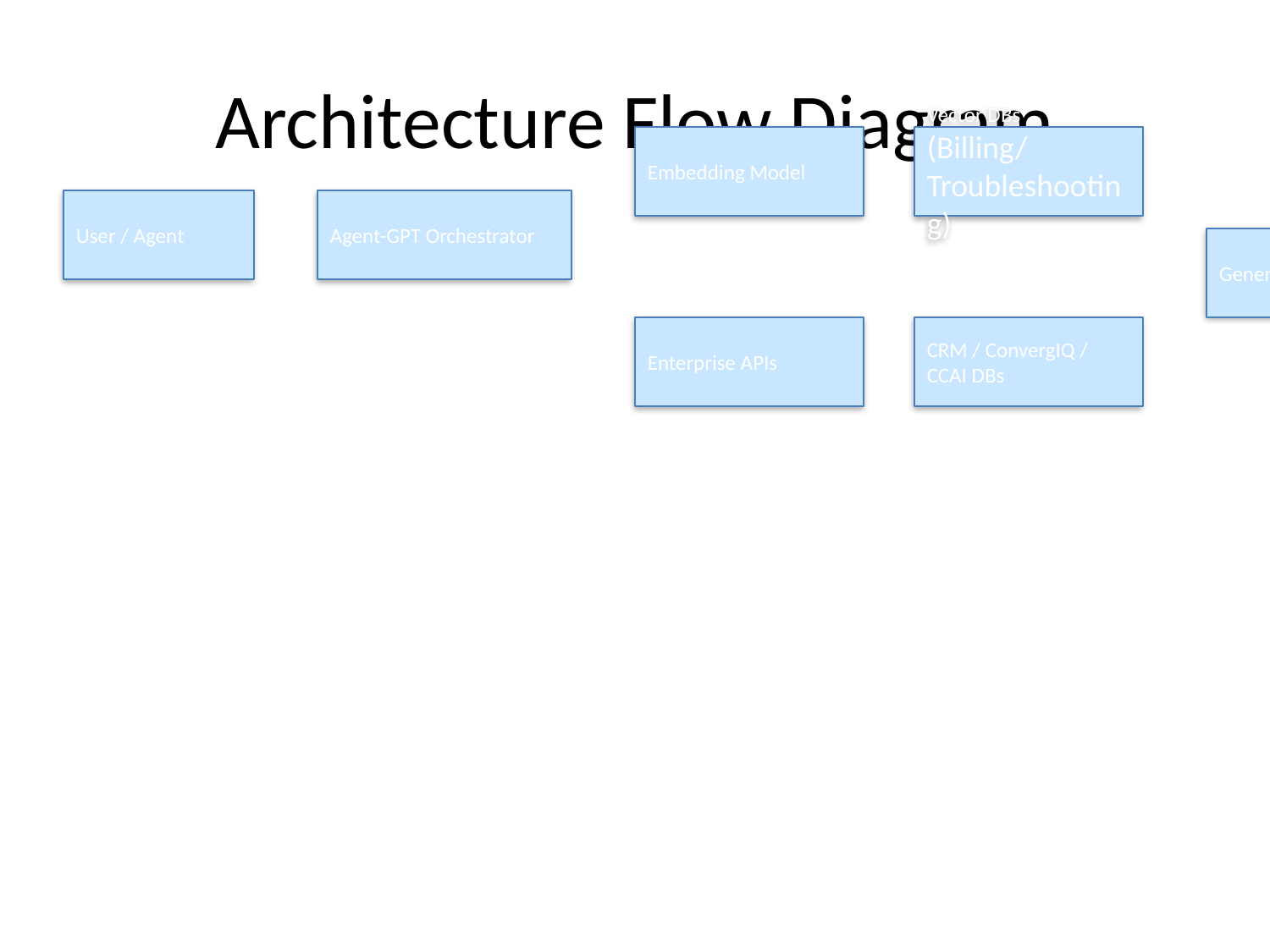

# Architecture Flow Diagram
Embedding Model
Vector DBs
(Billing/Troubleshooting)
User / Agent
Agent-GPT Orchestrator
Generative Model (LLM)
Answer
Enterprise APIs
CRM / ConvergIQ / CCAI DBs